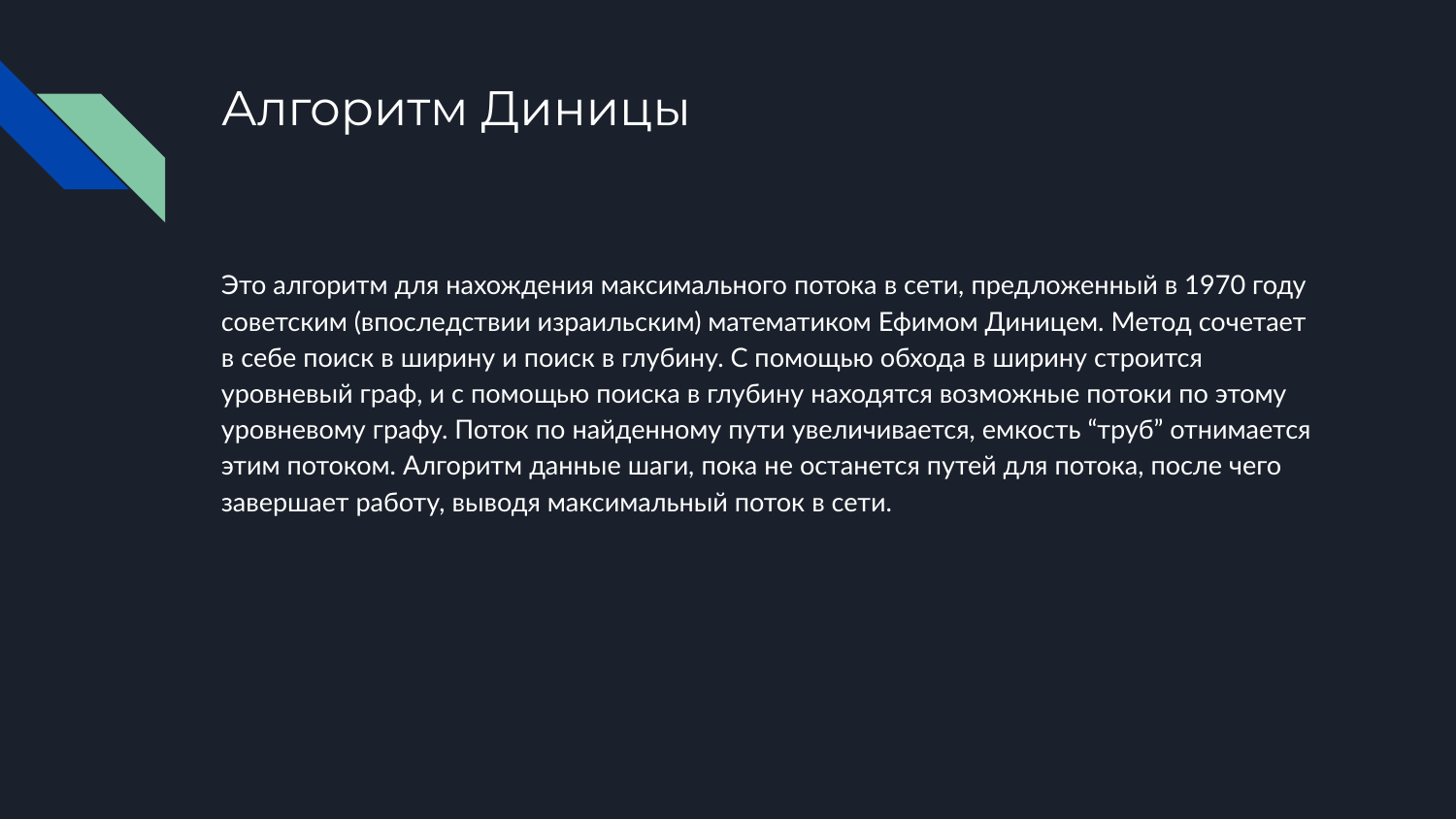

# Алгоритм Диницы
Это алгоритм для нахождения максимального потока в сети, предложенный в 1970 году советским (впоследствии израильским) математиком Ефимом Диницем. Метод сочетает в себе поиск в ширину и поиск в глубину. С помощью обхода в ширину строится уровневый граф, и с помощью поиска в глубину находятся возможные потоки по этому уровневому графу. Поток по найденному пути увеличивается, емкость “труб” отнимается этим потоком. Алгоритм данные шаги, пока не останется путей для потока, после чего завершает работу, выводя максимальный поток в сети.